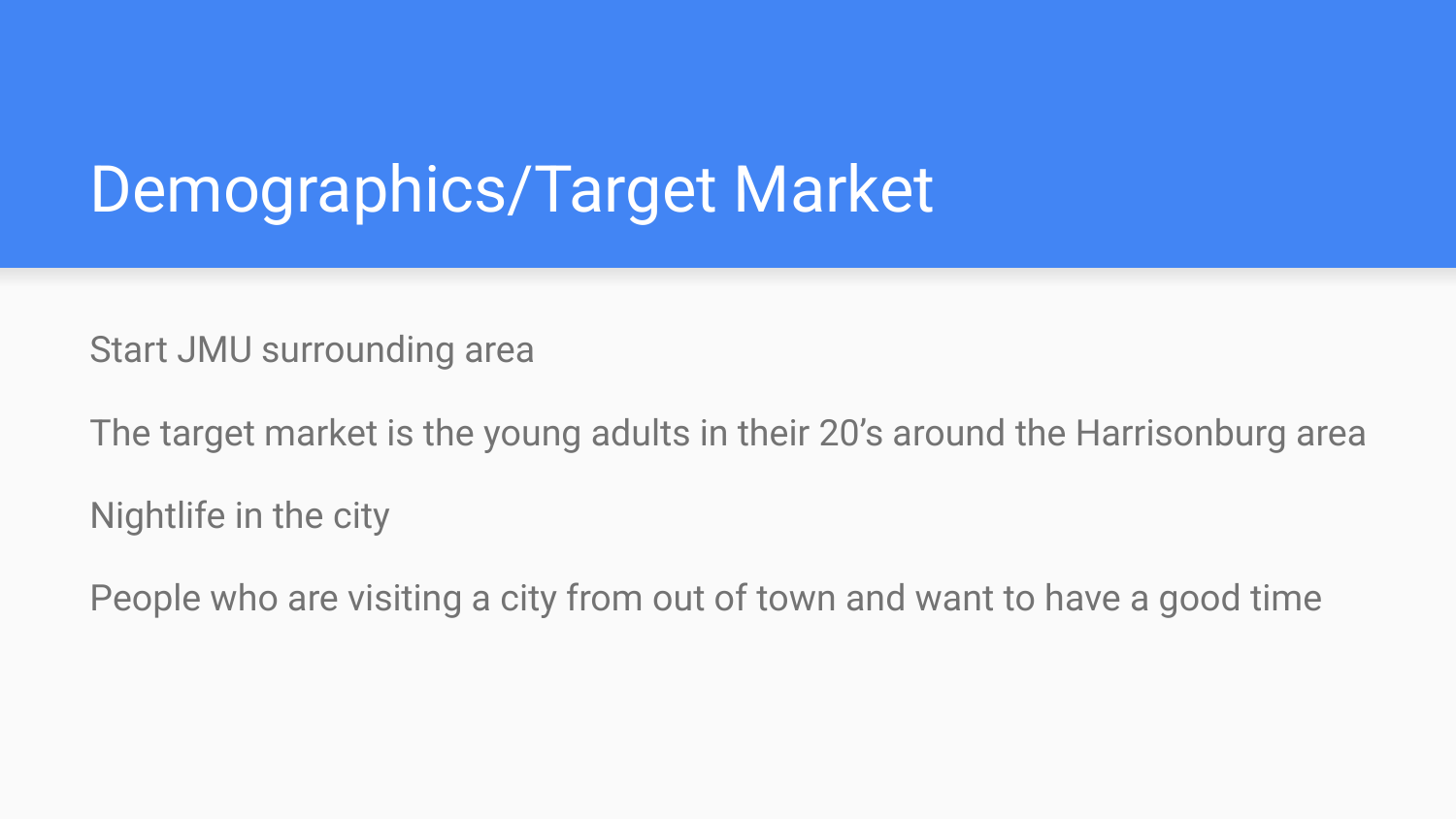

# Demographics/Target Market
Start JMU surrounding area
The target market is the young adults in their 20’s around the Harrisonburg area
Nightlife in the city
People who are visiting a city from out of town and want to have a good time